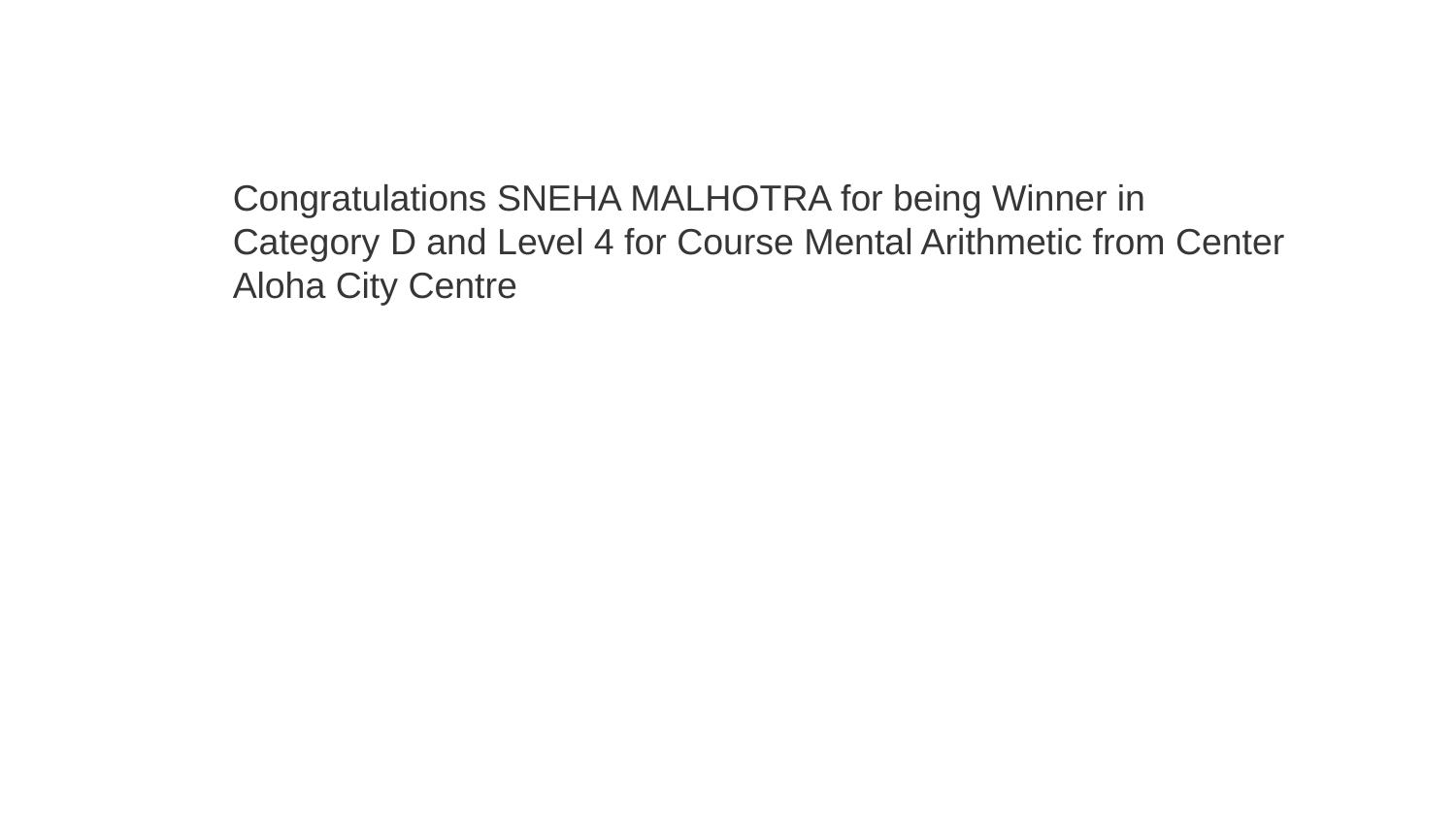

Congratulations SNEHA MALHOTRA for being Winner in Category D and Level 4 for Course Mental Arithmetic from Center Aloha City Centre